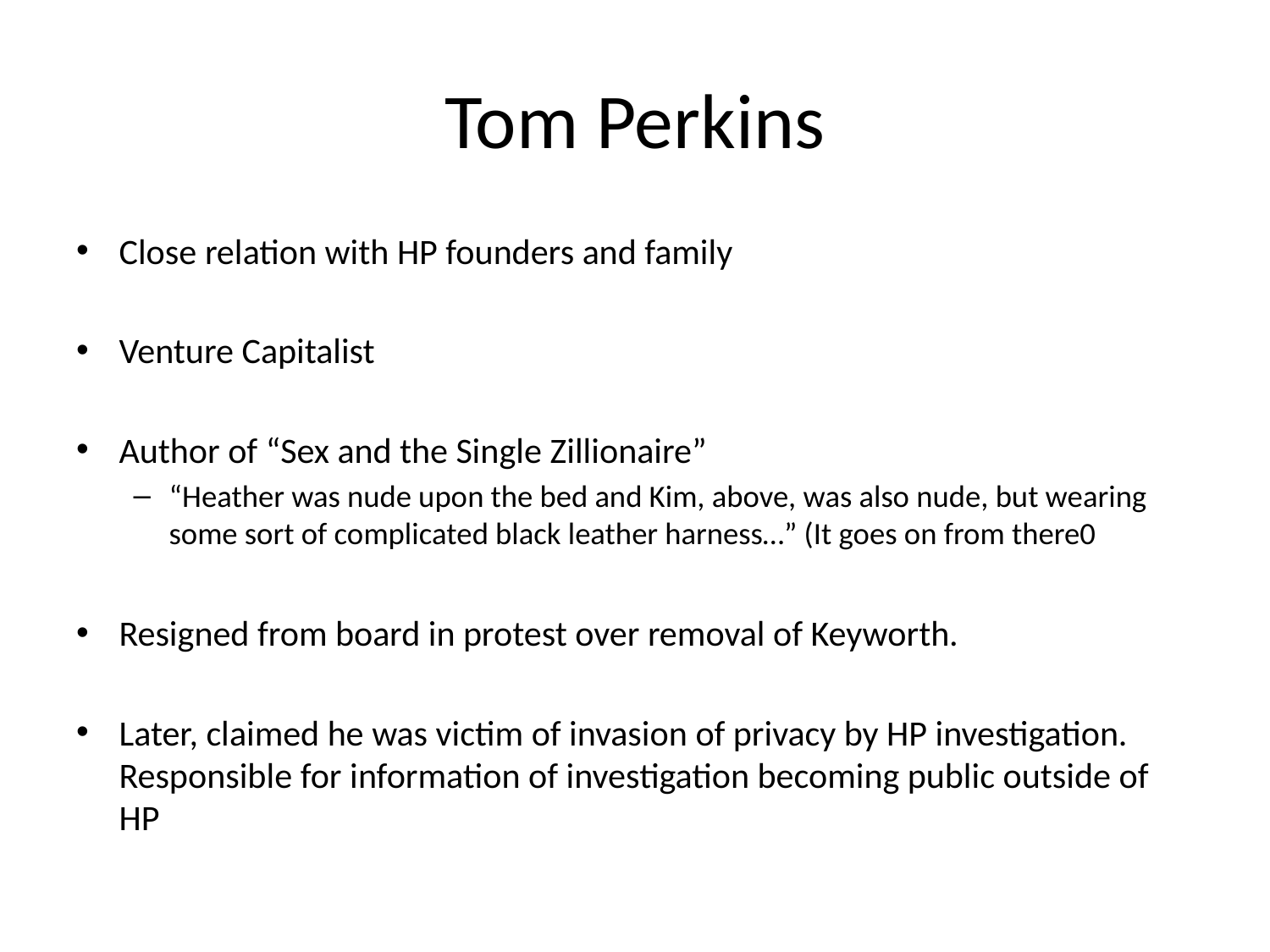

# Tom Perkins
Close relation with HP founders and family

Venture Capitalist

Author of “Sex and the Single Zillionaire”
“Heather was nude upon the bed and Kim, above, was also nude, but wearing some sort of complicated black leather harness…” (It goes on from there0

Resigned from board in protest over removal of Keyworth.

Later, claimed he was victim of invasion of privacy by HP investigation.  Responsible for information of investigation becoming public outside of HP